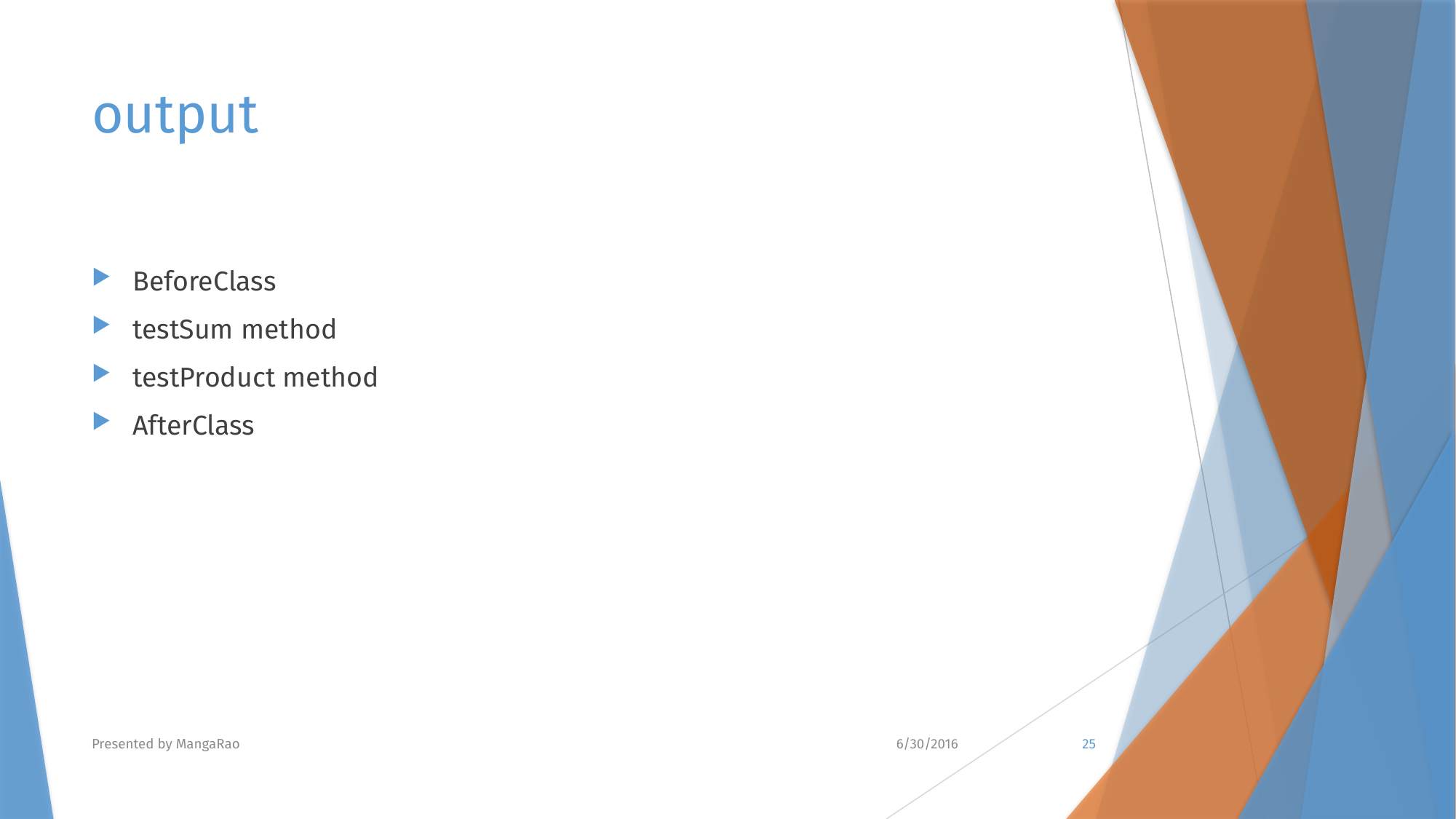

# output
BeforeClass
testSum method
testProduct method
AfterClass
Presented by MangaRao
6/30/2016
25